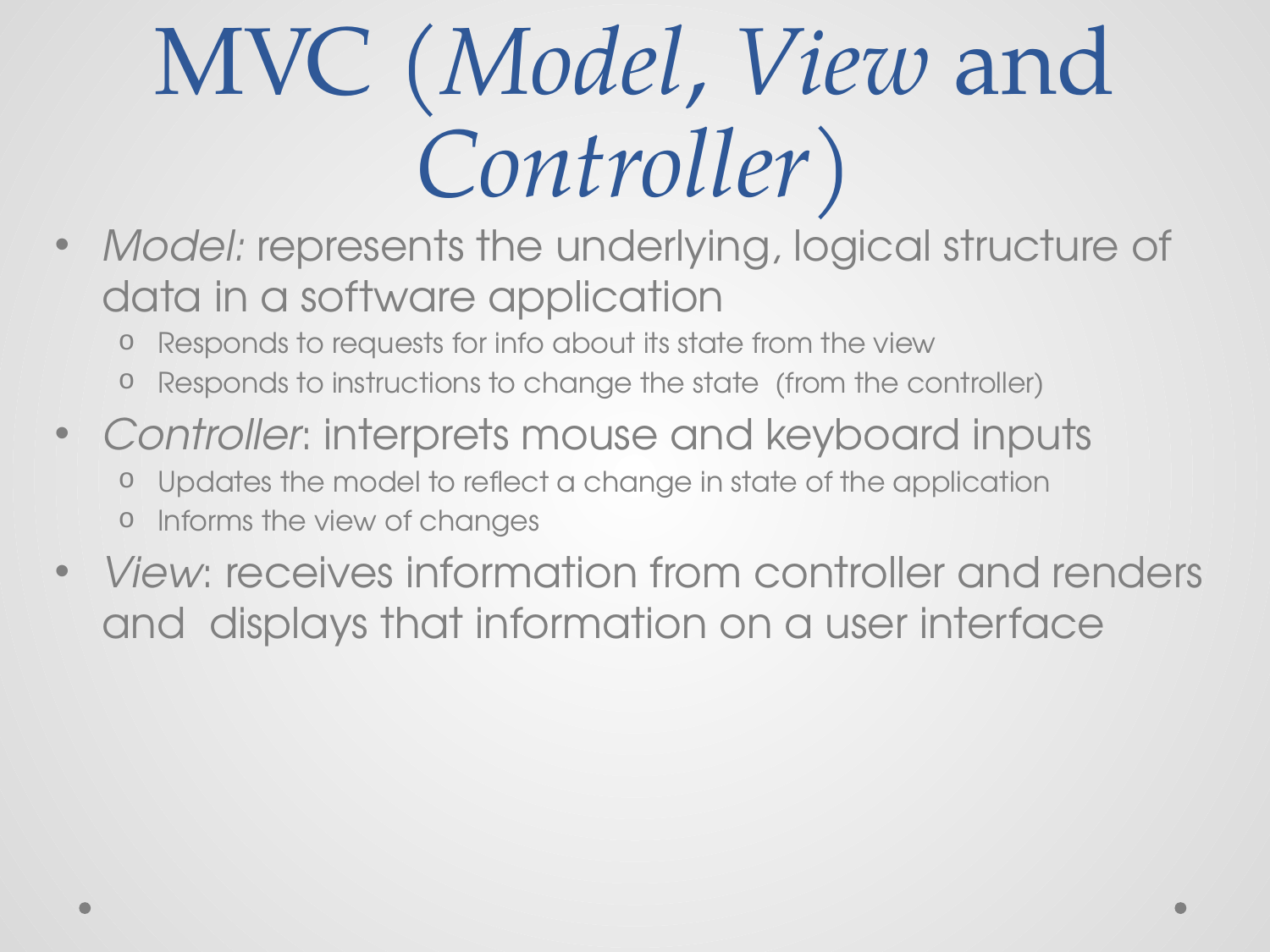

# MVC (Model, View and Controller)
Model: represents the underlying, logical structure of data in a software application
Responds to requests for info about its state from the view
Responds to instructions to change the state  (from the controller)
Controller: interprets mouse and keyboard inputs
Updates the model to reflect a change in state of the application
Informs the view of changes
View: receives information from controller and renders and  displays that information on a user interface